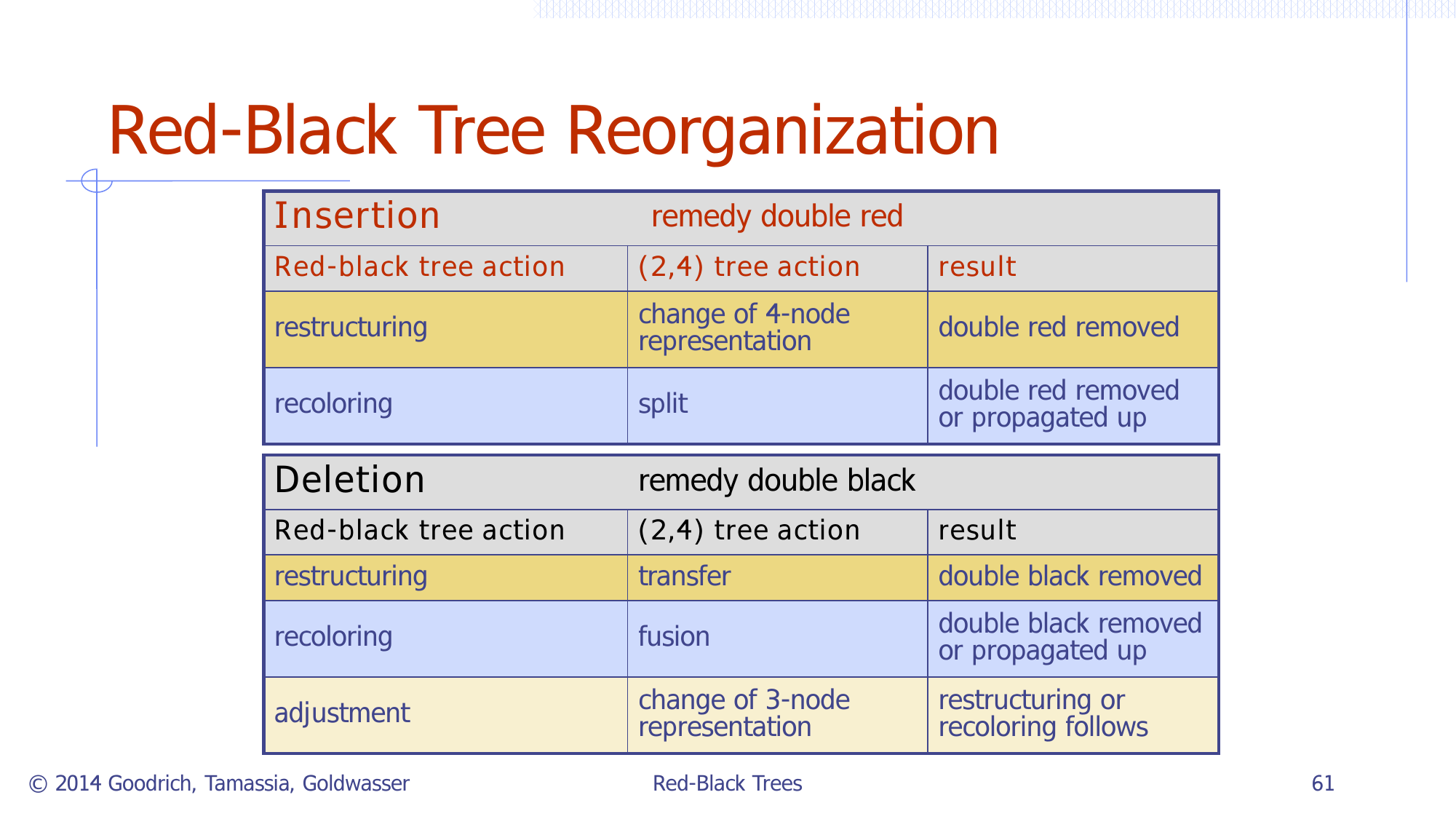

# Red-Black Tree Reorganization
| Insertion | remedy double red |  |
| --- | --- | --- |
| Red-black tree action | (2,4) tree action | result |
| restructuring | change of 4-node representation | double red removed |
| recoloring | split | double red removed or propagated up |
| Deletion | remedy double black |  |
| --- | --- | --- |
| Red-black tree action | (2,4) tree action | result |
| restructuring | transfer | double black removed |
| recoloring | fusion | double black removed or propagated up |
| adjustment | change of 3-node representation | restructuring or recoloring follows |
Red-Black Trees
61